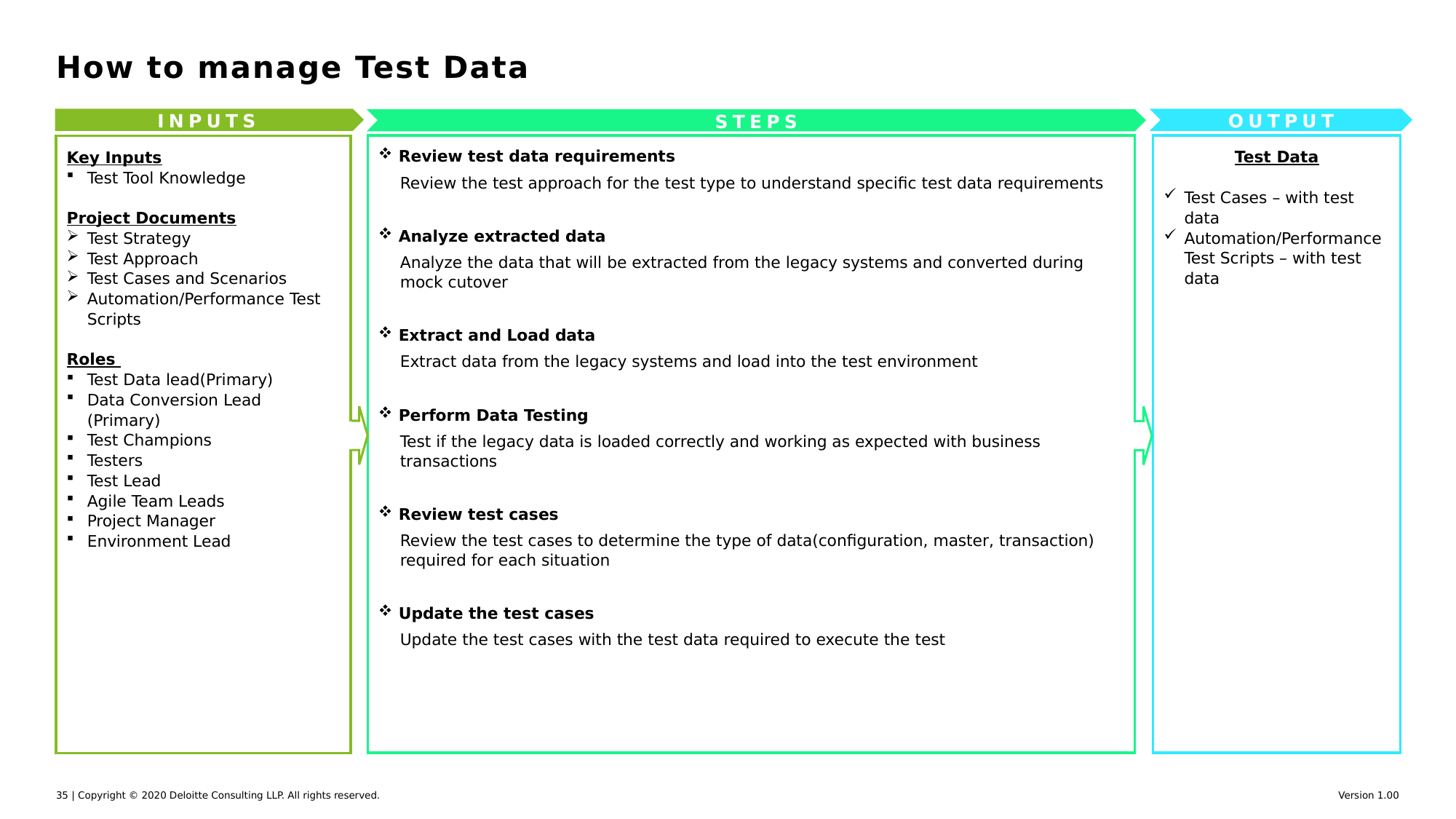

# How to manage Test Data
INPUTS
OUTPUT
STEPS
Test Data

Test Cases – with test data
Automation/Performance Test Scripts – with test data

Review test data requirements
Review the test approach for the test type to understand specific test data requirements

Analyze extracted data
Analyze the data that will be extracted from the legacy systems and converted during mock cutover

Extract and Load data
Extract data from the legacy systems and load into the test environment

Perform Data Testing
Test if the legacy data is loaded correctly and working as expected with business transactions

Review test cases
Review the test cases to determine the type of data(configuration, master, transaction) required for each situation

Update the test cases
Update the test cases with the test data required to execute the test

Key Inputs
Test Tool Knowledge

Project Documents
Test Strategy
Test Approach
Test Cases and Scenarios
Automation/Performance Test Scripts

Roles
Test Data lead(Primary)
Data Conversion Lead (Primary)
Test Champions
Testers
Test Lead
Agile Team Leads
Project Manager
Environment Lead